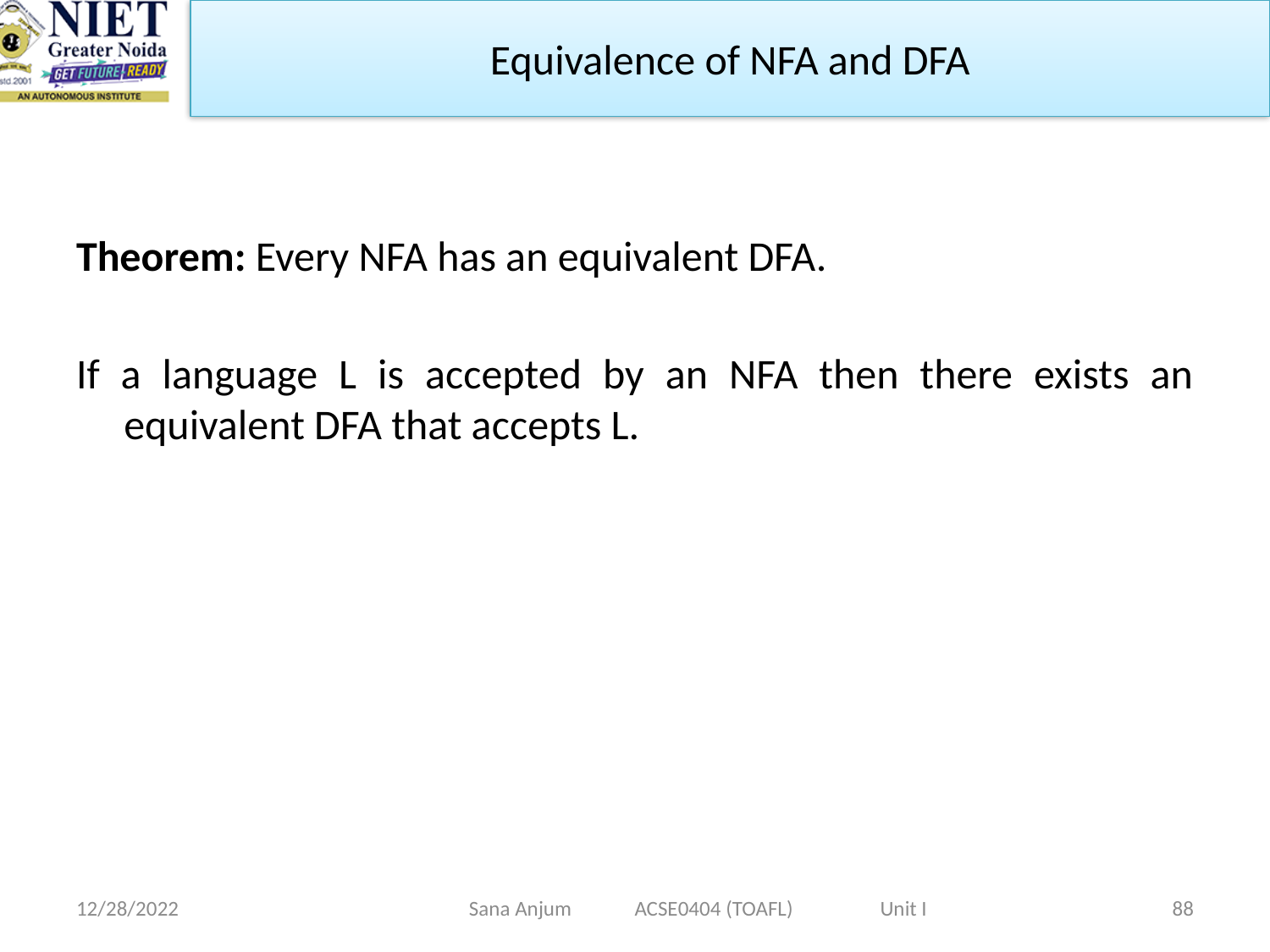

Equivalence of NFA and DFA
Theorem: Every NFA has an equivalent DFA.

If a language L is accepted by an NFA then there exists an equivalent DFA that accepts L.
12/28/2022
Sana Anjum             ACSE0404 (TOAFL)                  Unit I
88